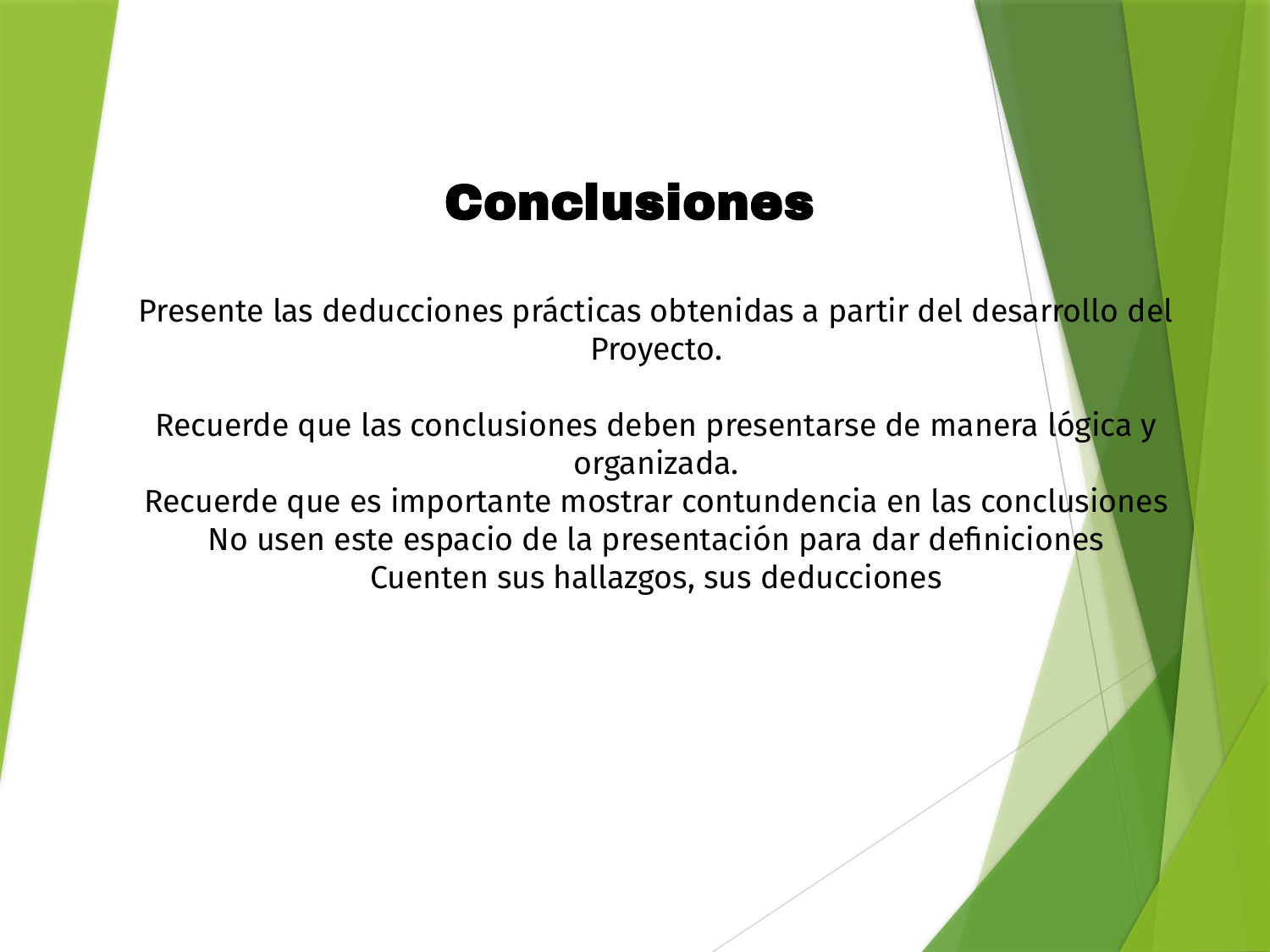

Conclusiones
Presente las deducciones prácticas obtenidas a partir del desarrollo del Proyecto.

Recuerde que las conclusiones deben presentarse de manera lógica y organizada.
Recuerde que es importante mostrar contundencia en las conclusiones
No usen este espacio de la presentación para dar definiciones
Cuenten sus hallazgos, sus deducciones